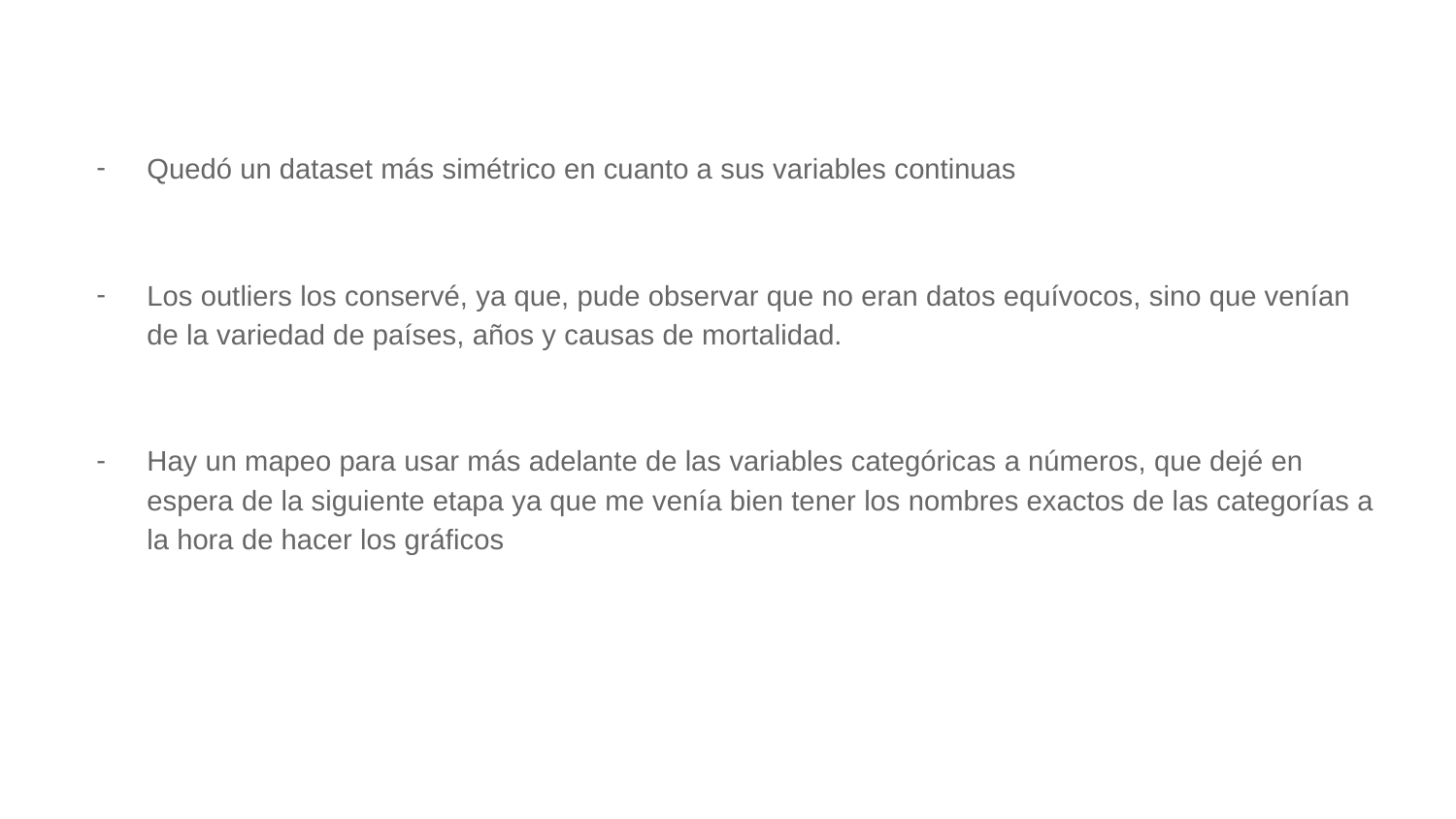

Quedó un dataset más simétrico en cuanto a sus variables continuas

Los outliers los conservé, ya que, pude observar que no eran datos equívocos, sino que venían de la variedad de países, años y causas de mortalidad.

Hay un mapeo para usar más adelante de las variables categóricas a números, que dejé en espera de la siguiente etapa ya que me venía bien tener los nombres exactos de las categorías a la hora de hacer los gráficos